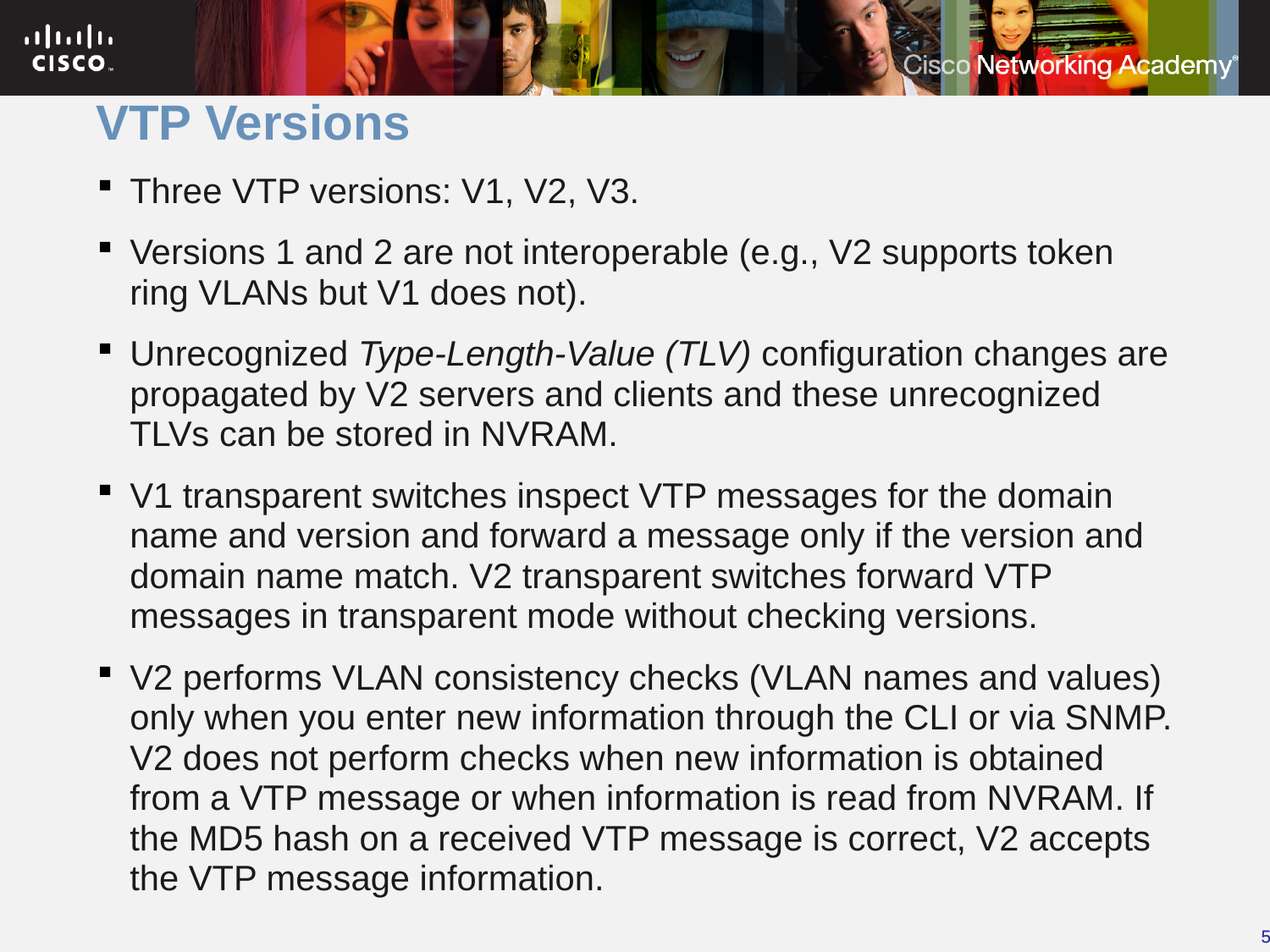

# VTP Versions
Three VTP versions: V1, V2, V3.
Versions 1 and 2 are not interoperable (e.g., V2 supports token ring VLANs but V1 does not).
Unrecognized Type-Length-Value (TLV) configuration changes are propagated by V2 servers and clients and these unrecognized TLVs can be stored in NVRAM.
V1 transparent switches inspect VTP messages for the domain name and version and forward a message only if the version and domain name match. V2 transparent switches forward VTP messages in transparent mode without checking versions.
V2 performs VLAN consistency checks (VLAN names and values) only when you enter new information through the CLI or via SNMP. V2 does not perform checks when new information is obtained from a VTP message or when information is read from NVRAM. If the MD5 hash on a received VTP message is correct, V2 accepts the VTP message information.